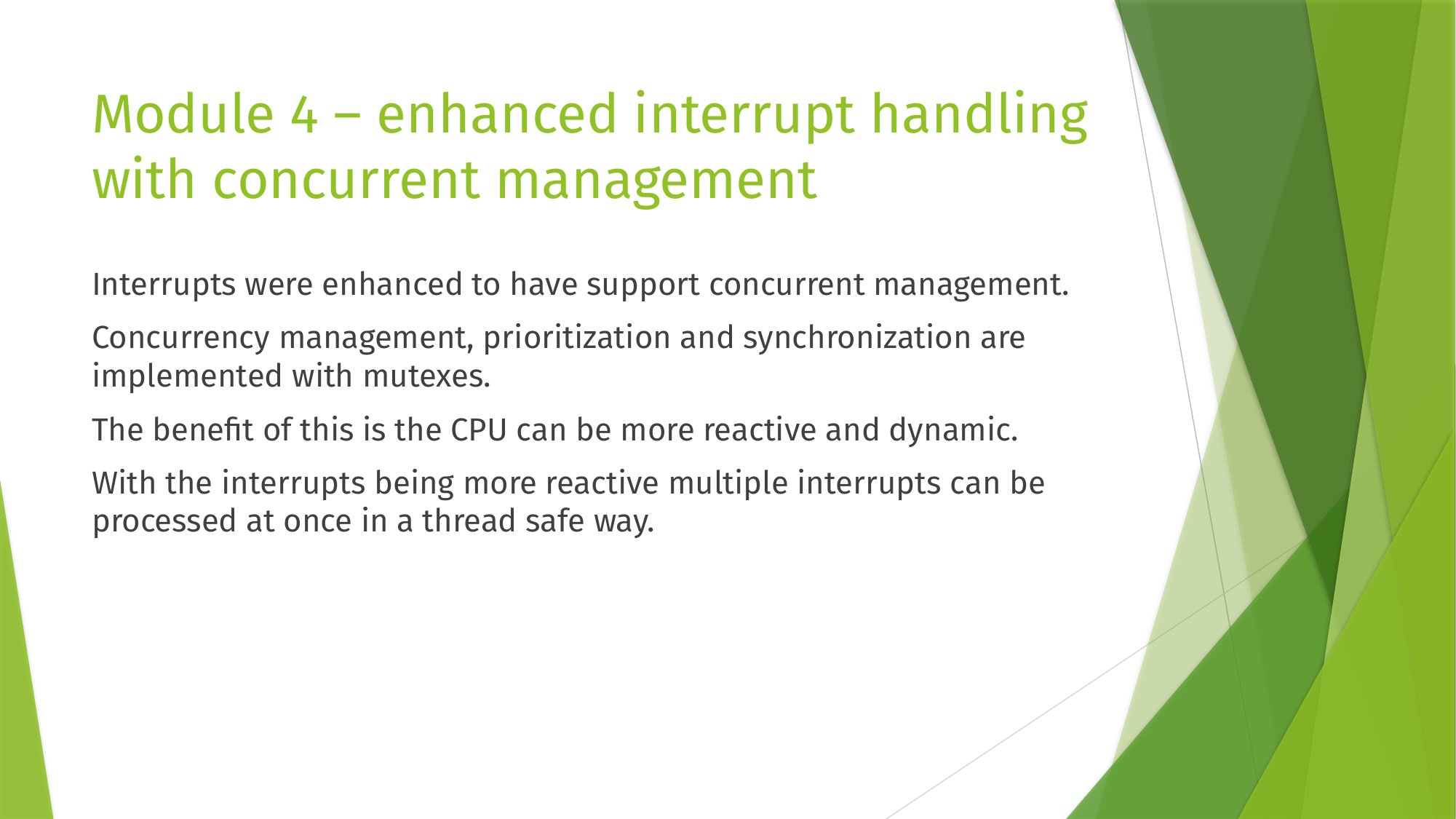

# Module 4 – enhanced interrupt handling with concurrent management
Interrupts were enhanced to have support concurrent management.
Concurrency management, prioritization and synchronization are implemented with mutexes.
The benefit of this is the CPU can be more reactive and dynamic.
With the interrupts being more reactive multiple interrupts can be processed at once in a thread safe way.